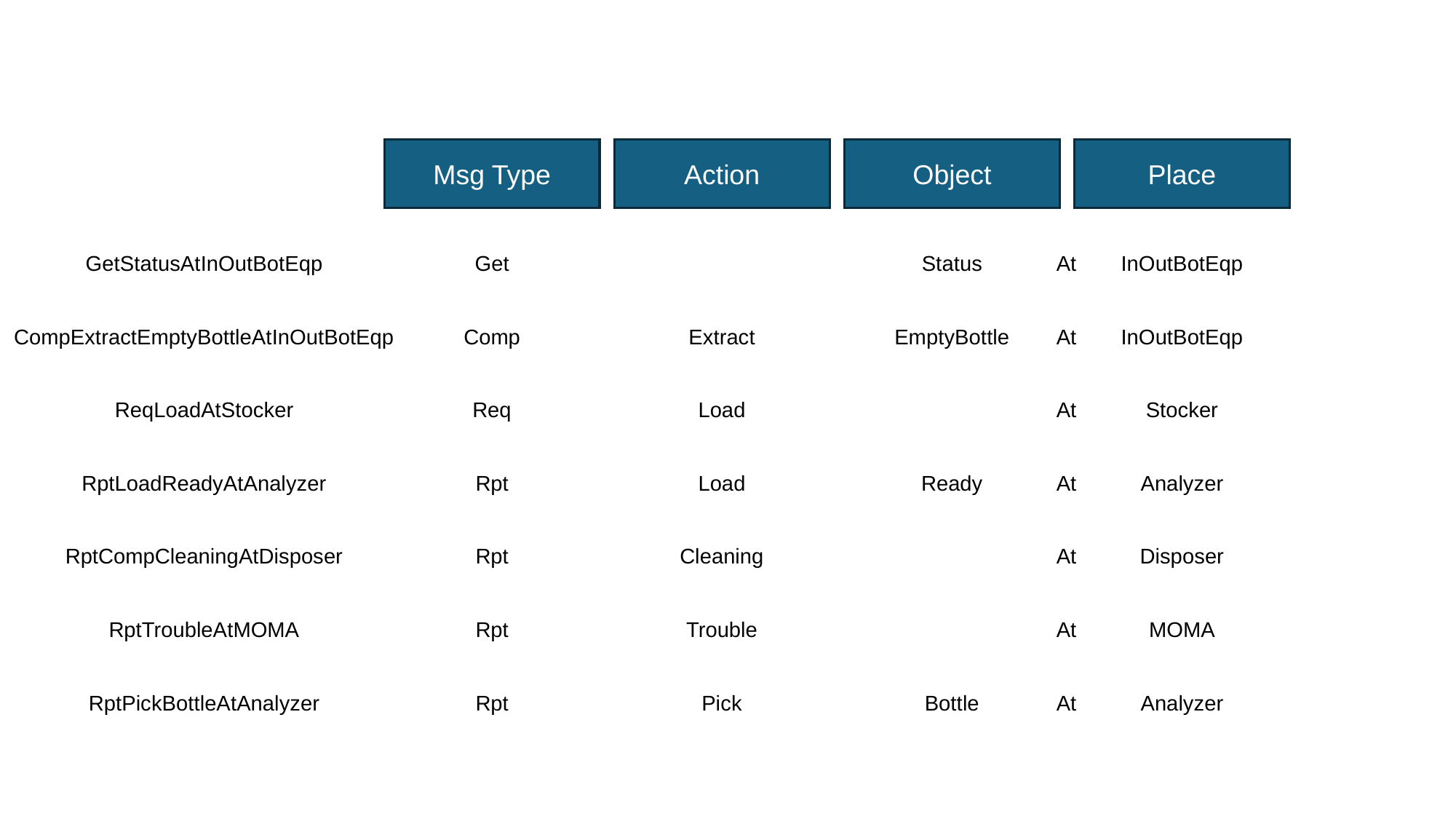

Msg Type
Action
Object
Place
GetStatusAtInOutBotEqp
Get
Status
At
InOutBotEqp
CompExtractEmptyBottleAtInOutBotEqp
Comp
Extract
EmptyBottle
At
InOutBotEqp
Load
ReqLoadAtStocker
Req
At
Stocker
RptLoadReadyAtAnalyzer
Rpt
Load
Ready
At
Analyzer
Cleaning
RptCompCleaningAtDisposer
Rpt
At
Disposer
Trouble
RptTroubleAtMOMA
Rpt
At
MOMA
Bottle
Pick
RptPickBottleAtAnalyzer
Rpt
At
Analyzer